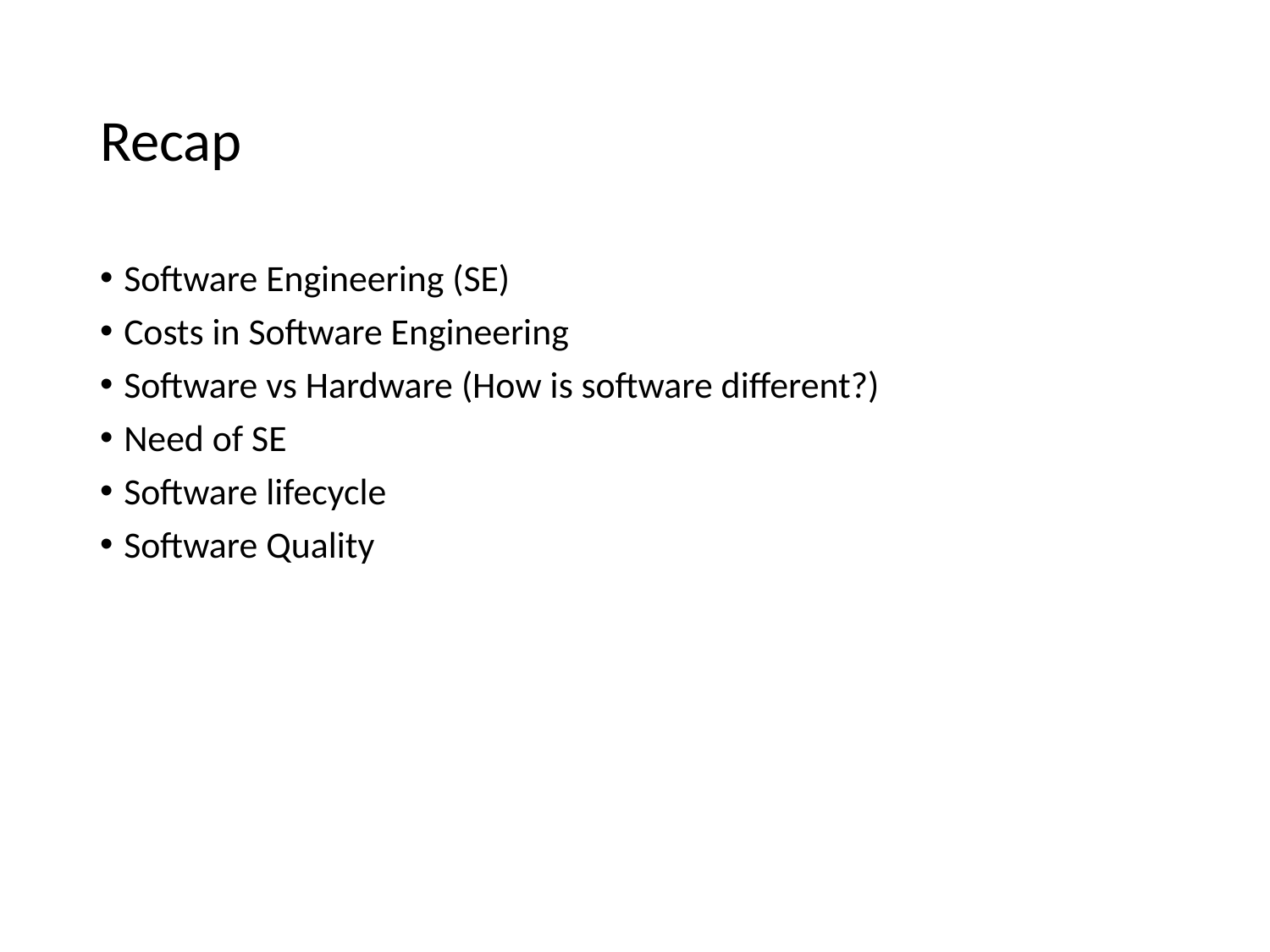

# Recap
Software Engineering (SE)
Costs in Software Engineering
Software vs Hardware (How is software different?)
Need of SE
Software lifecycle
Software Quality